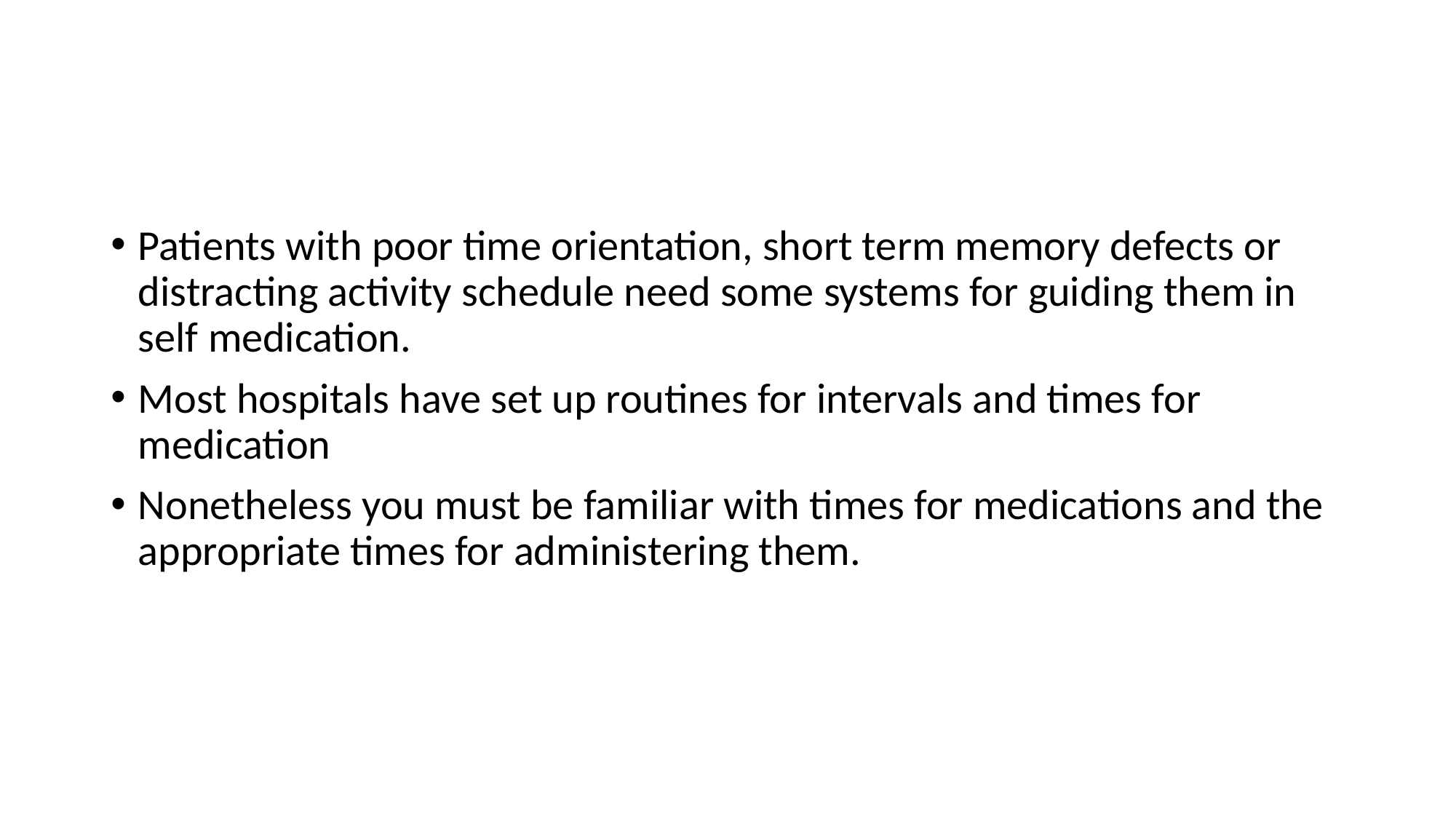

Patients with poor time orientation, short term memory defects or distracting activity schedule need some systems for guiding them in self medication.
Most hospitals have set up routines for intervals and times for medication
Nonetheless you must be familiar with times for medications and the appropriate times for administering them.